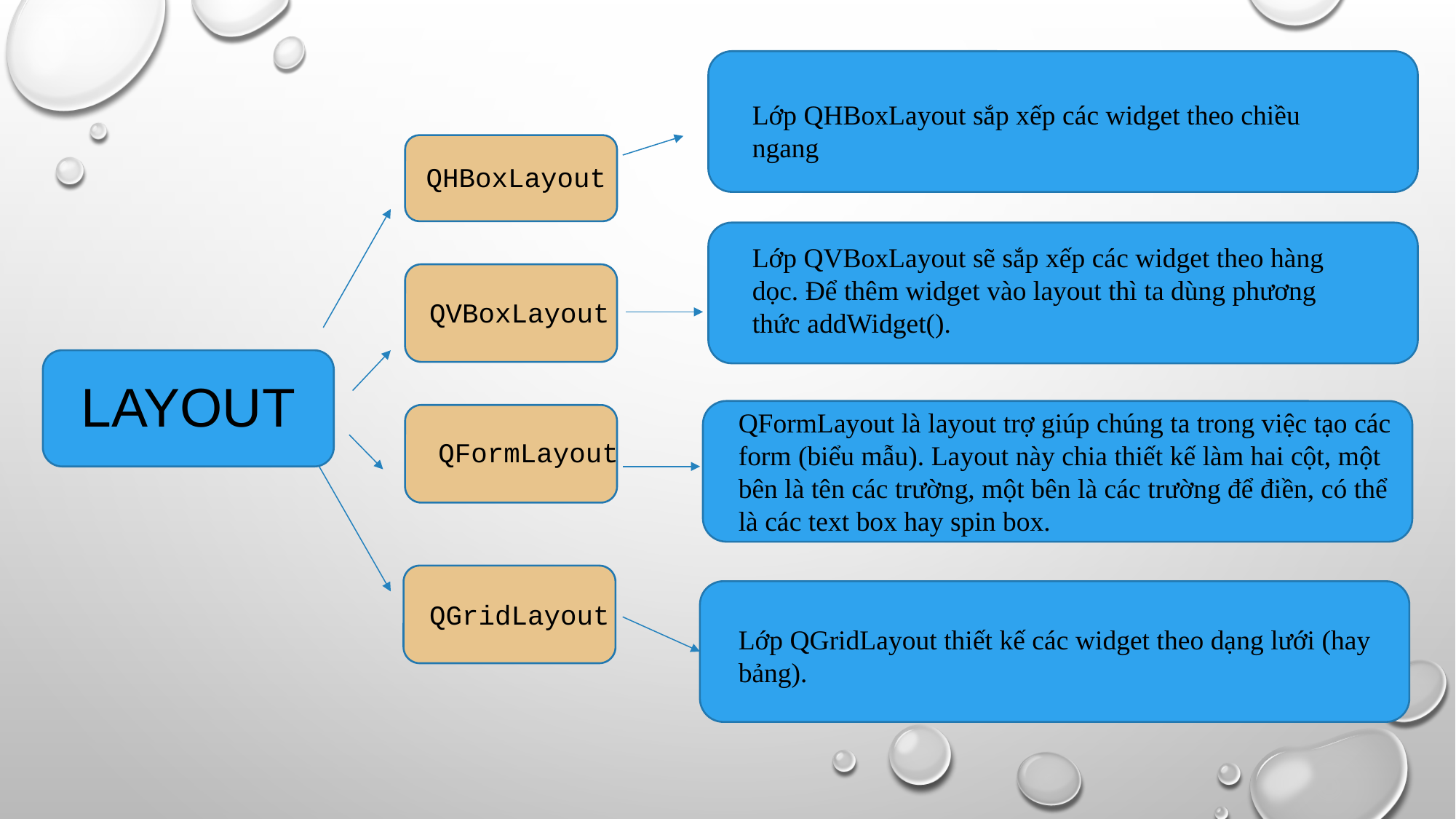

‎Lớp QHBoxLayout sắp xếp các widget theo chiều ngang

QHBoxLayout

Lớp QVBoxLayout sẽ sắp xếp các widget theo hàng dọc. Để thêm widget vào layout thì ta dùng phương thức addWidget().

QVBoxLayout
Layout

QFormLayout là layout trợ giúp chúng ta trong việc tạo các form (biểu mẫu). Layout này chia thiết kế làm hai cột, một bên là tên các trường, một bên là các trường để điền, có thể là các text box hay spin box.

QFormLayout

QGridLayout
Lớp QGridLayout thiết kế các widget theo dạng lưới (hay bảng).